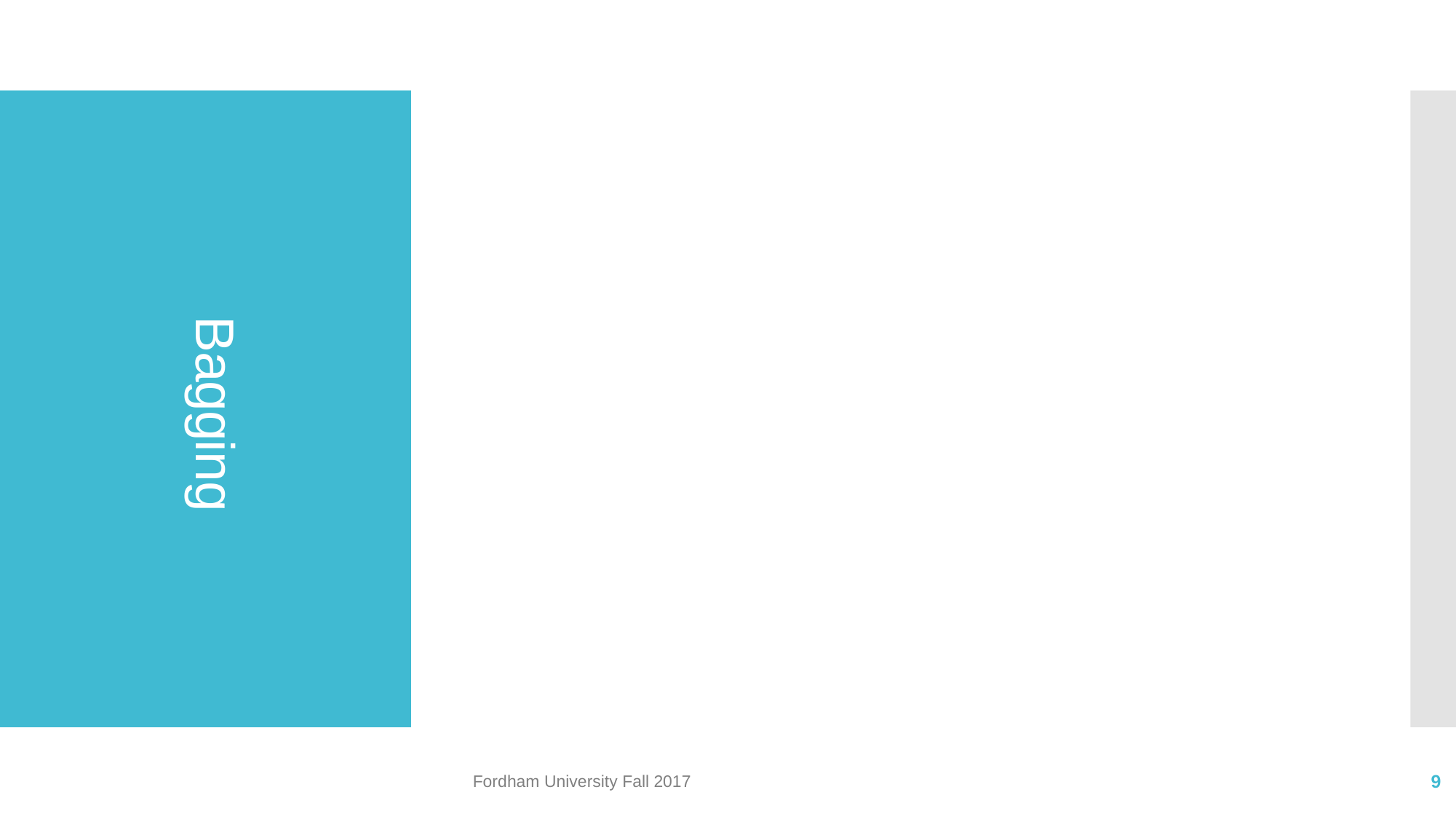

# Bagging
Fordham University Fall 2017
9